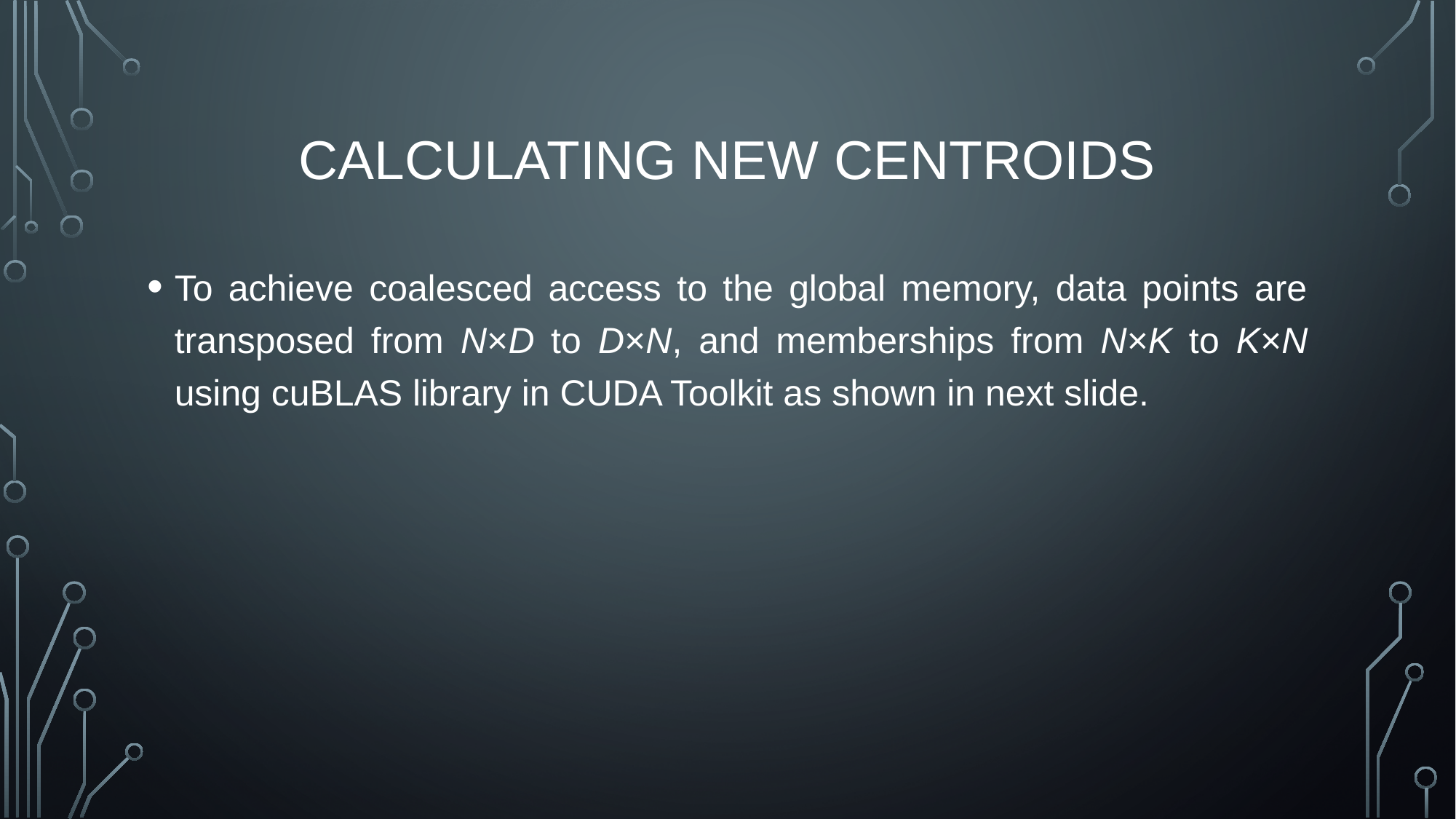

# CALCULATING NEW CENTROIDS
To achieve coalesced access to the global memory, data points are transposed from N×D to D×N, and memberships from N×K to K×N using cuBLAS library in CUDA Toolkit as shown in next slide.